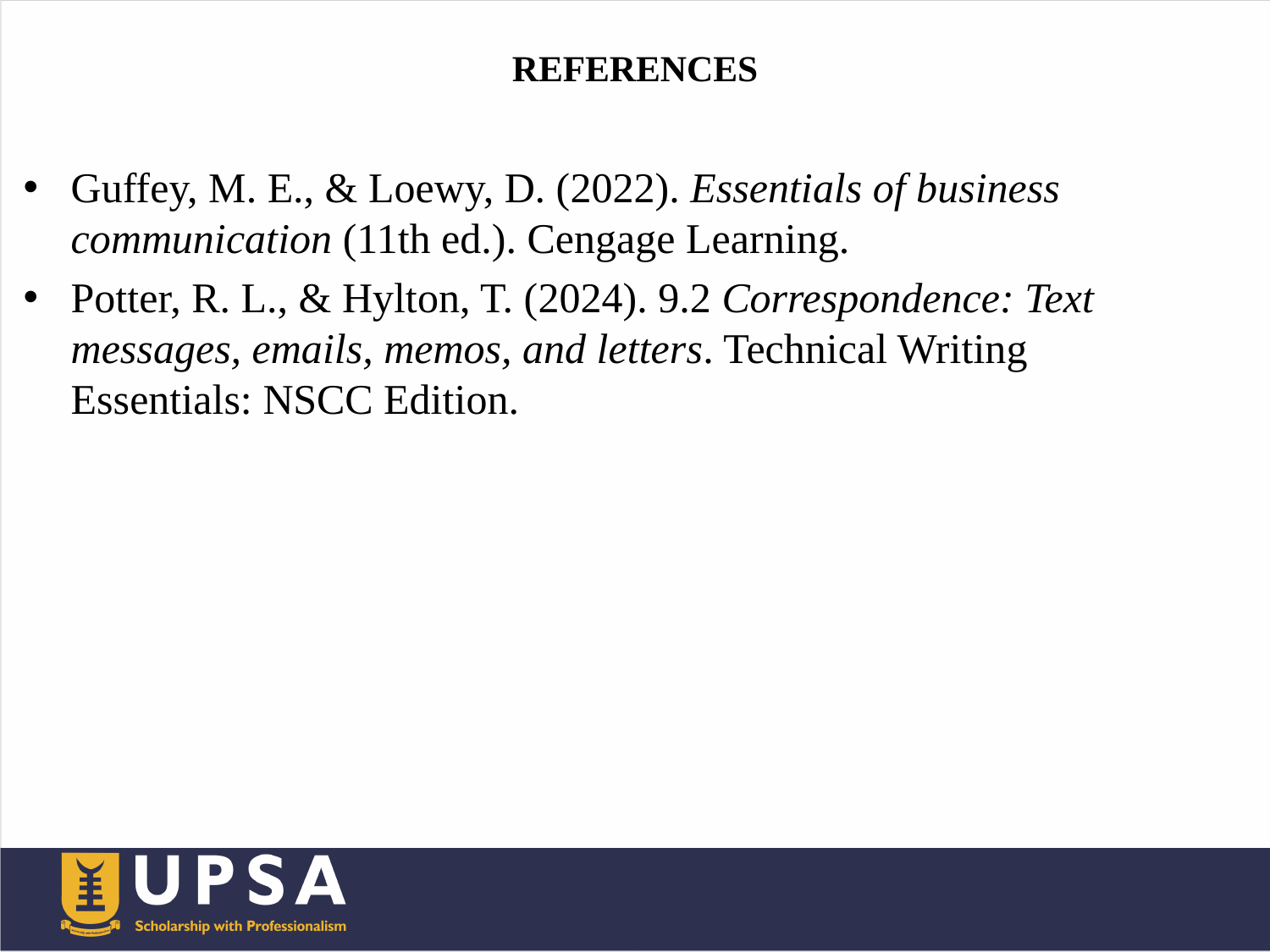

# REFERENCES

Guffey, M. E., & Loewy, D. (2022). Essentials of business 	communication (11th ed.). Cengage Learning.
Potter, R. L., & Hylton, T. (2024). 9.2 Correspondence: Text 	messages, emails, memos, and letters. Technical Writing 	Essentials: NSCC Edition.